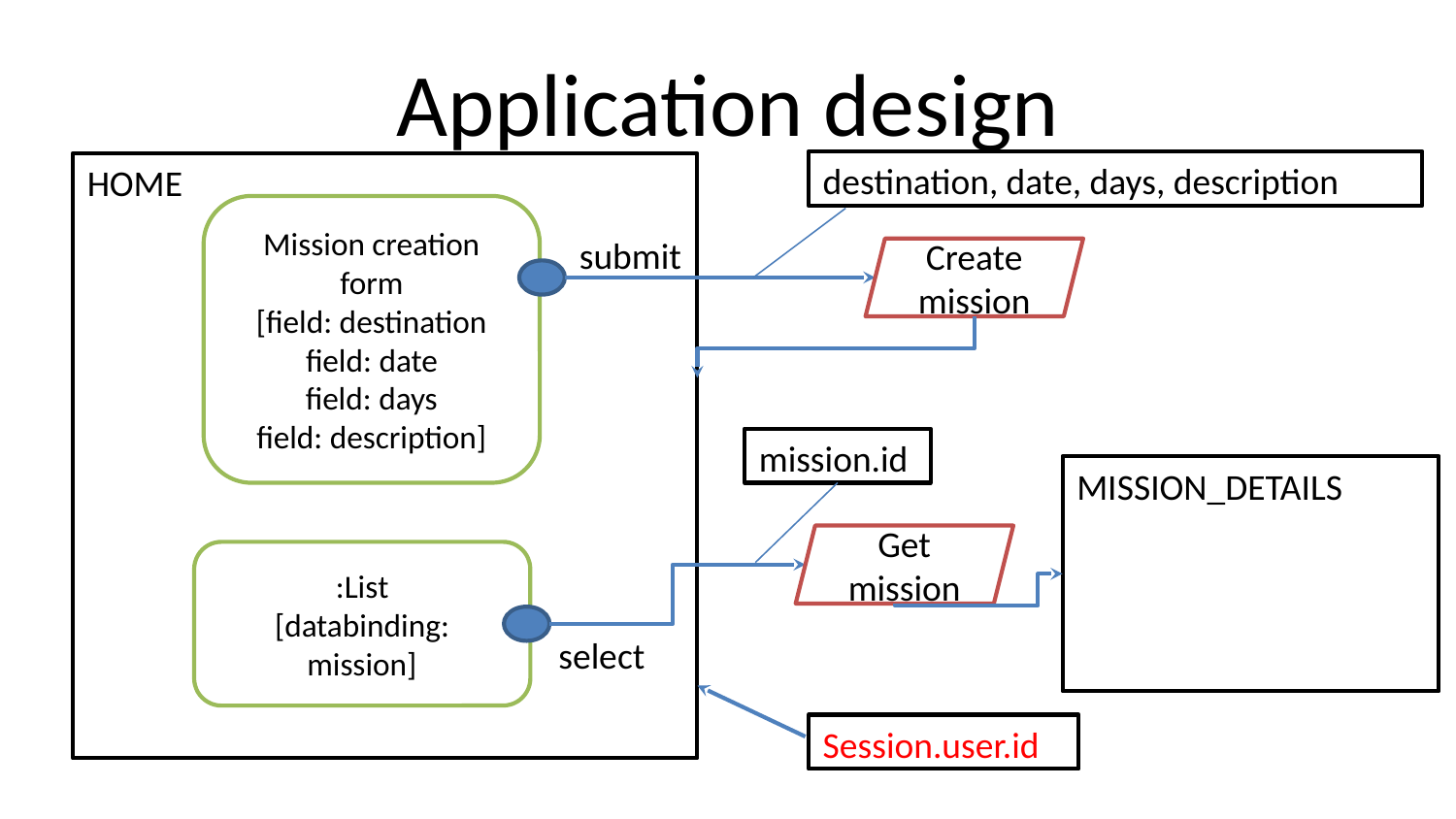

# Application design
destination, date, days, description
HOME
Mission creation form
[field: destination
field: date
field: days
field: description]
submit
Create mission

mission.id
MISSION_DETAILS
Get mission
:List
[databinding: mission]

select
Session.user.id